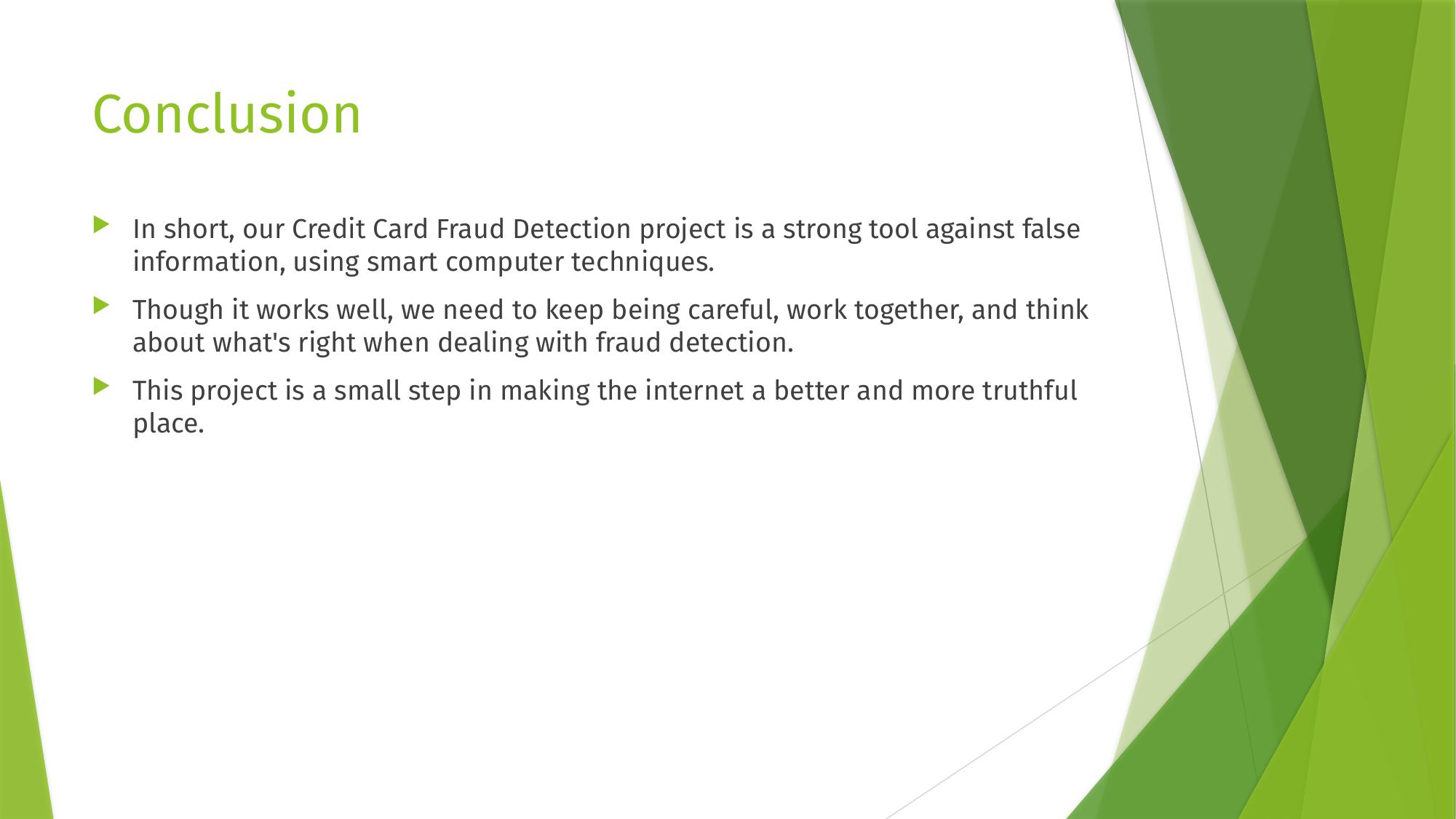

# Conclusion
In short, our Credit Card Fraud Detection project is a strong tool against false information, using smart computer techniques.
Though it works well, we need to keep being careful, work together, and think about what's right when dealing with fraud detection.
This project is a small step in making the internet a better and more truthful place.